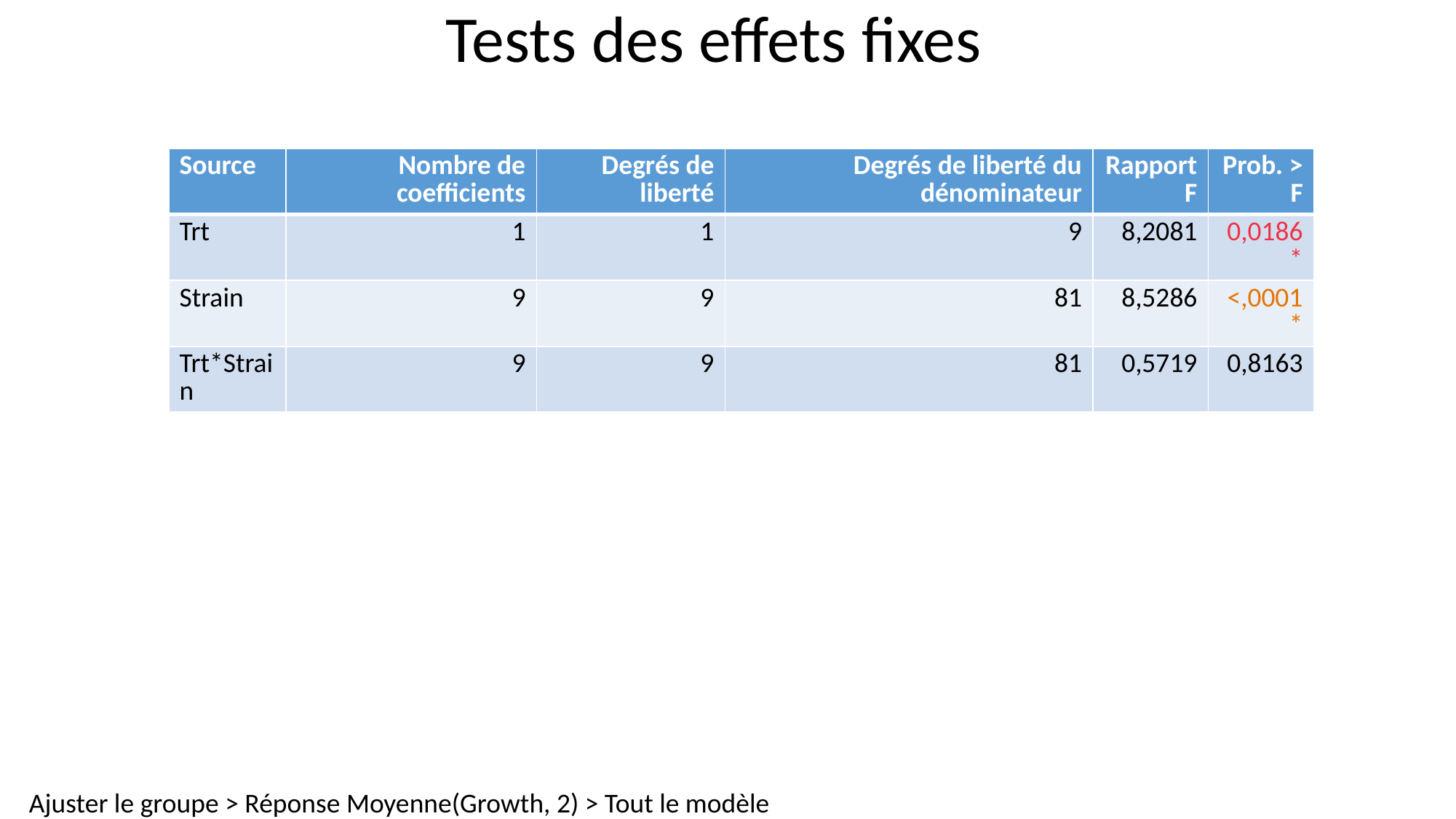

# Tests des effets fixes
| Source | Nombre de coefficients | Degrés de liberté | Degrés de liberté du dénominateur | Rapport F | Prob. > F |
| --- | --- | --- | --- | --- | --- |
| Trt | 1 | 1 | 9 | 8,2081 | 0,0186\* |
| Strain | 9 | 9 | 81 | 8,5286 | <,0001\* |
| Trt\*Strain | 9 | 9 | 81 | 0,5719 | 0,8163 |
Ajuster le groupe > Réponse Moyenne(Growth, 2) > Tout le modèle